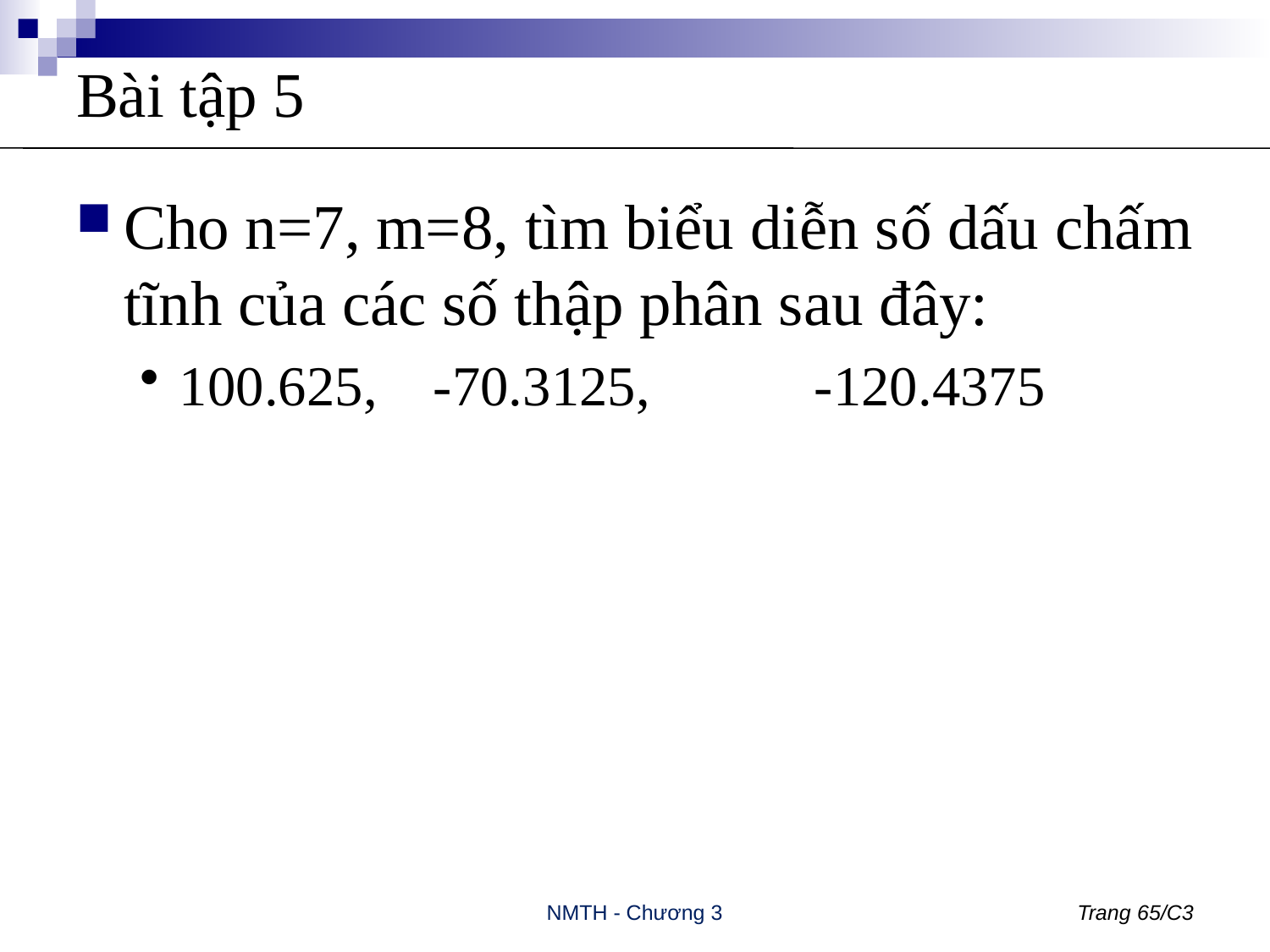

# Bài tập 5

Cho n=7, m=8, tìm biểu diễn số dấu chấm tĩnh của các số thập phân sau đây:
100.625, 	-70.3125, 		-120.4375

NMTH - Chương 3
Trang 65/C3